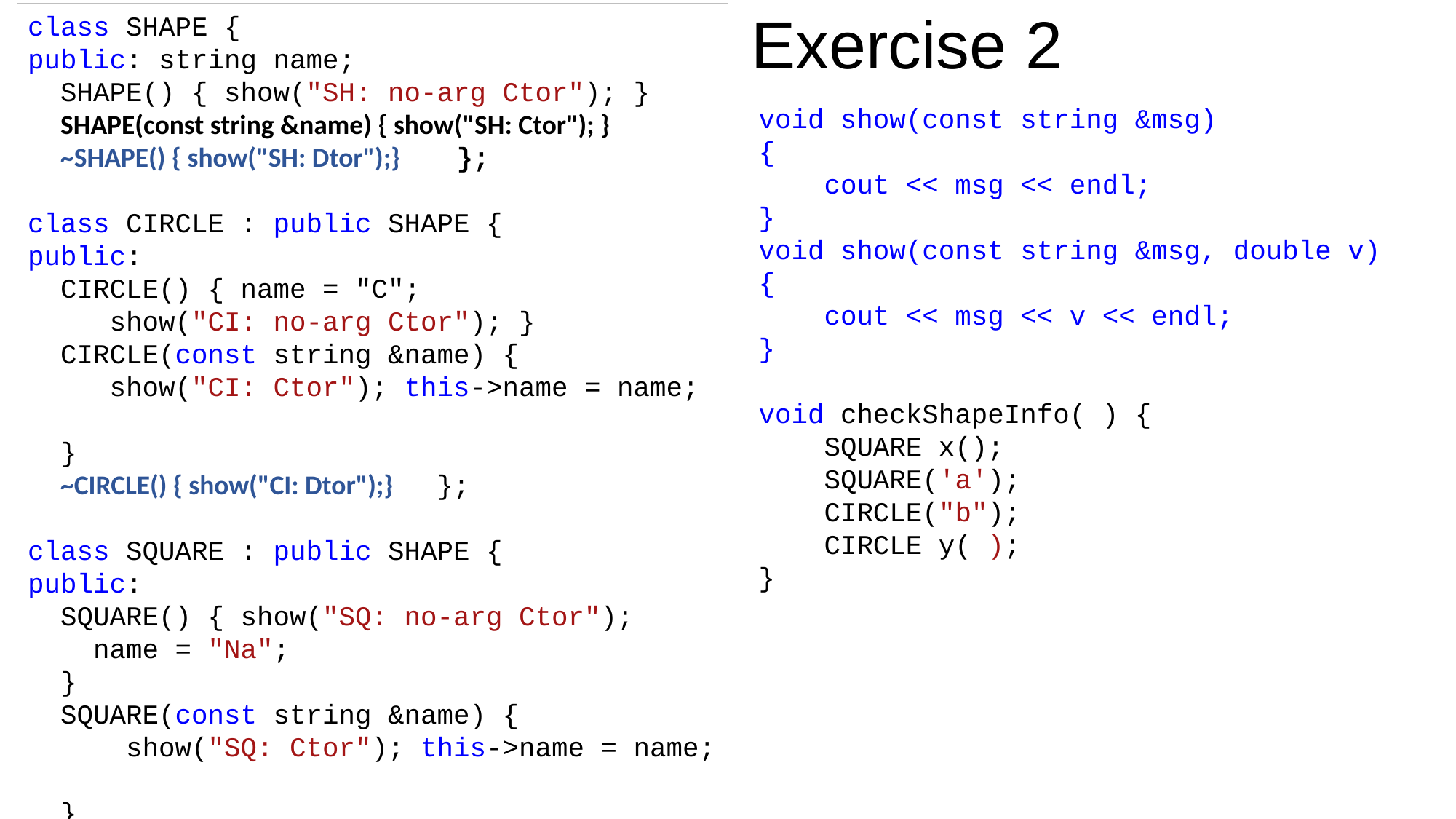

# Exercise 2
class SHAPE {
public: string name;
  SHAPE() { show("SH: no-arg Ctor"); }
  SHAPE(const string &name) { show("SH: Ctor"); }
  ~SHAPE() { show("SH: Dtor");}         };

class CIRCLE : public SHAPE {
public:
  CIRCLE() { name = "C";
     show("CI: no-arg Ctor"); }
  CIRCLE(const string &name) {
     show("CI: Ctor"); this->name = name;
  }
  ~CIRCLE() { show("CI: Dtor");}       };

class SQUARE : public SHAPE {
public:
  SQUARE() { show("SQ: no-arg Ctor");
    name = "Na";
  }
  SQUARE(const string &name) {
      show("SQ: Ctor"); this->name = name;
  }
  ~SQUARE() { show("SQ: Dtor");}     };
void show(const string &msg)
{
    cout << msg << endl;
}
void show(const string &msg, double v)
{
    cout << msg << v << endl;
}

void checkShapeInfo( ) {
    SQUARE x();
    SQUARE('a');
    CIRCLE("b");
    CIRCLE y( );
}
21